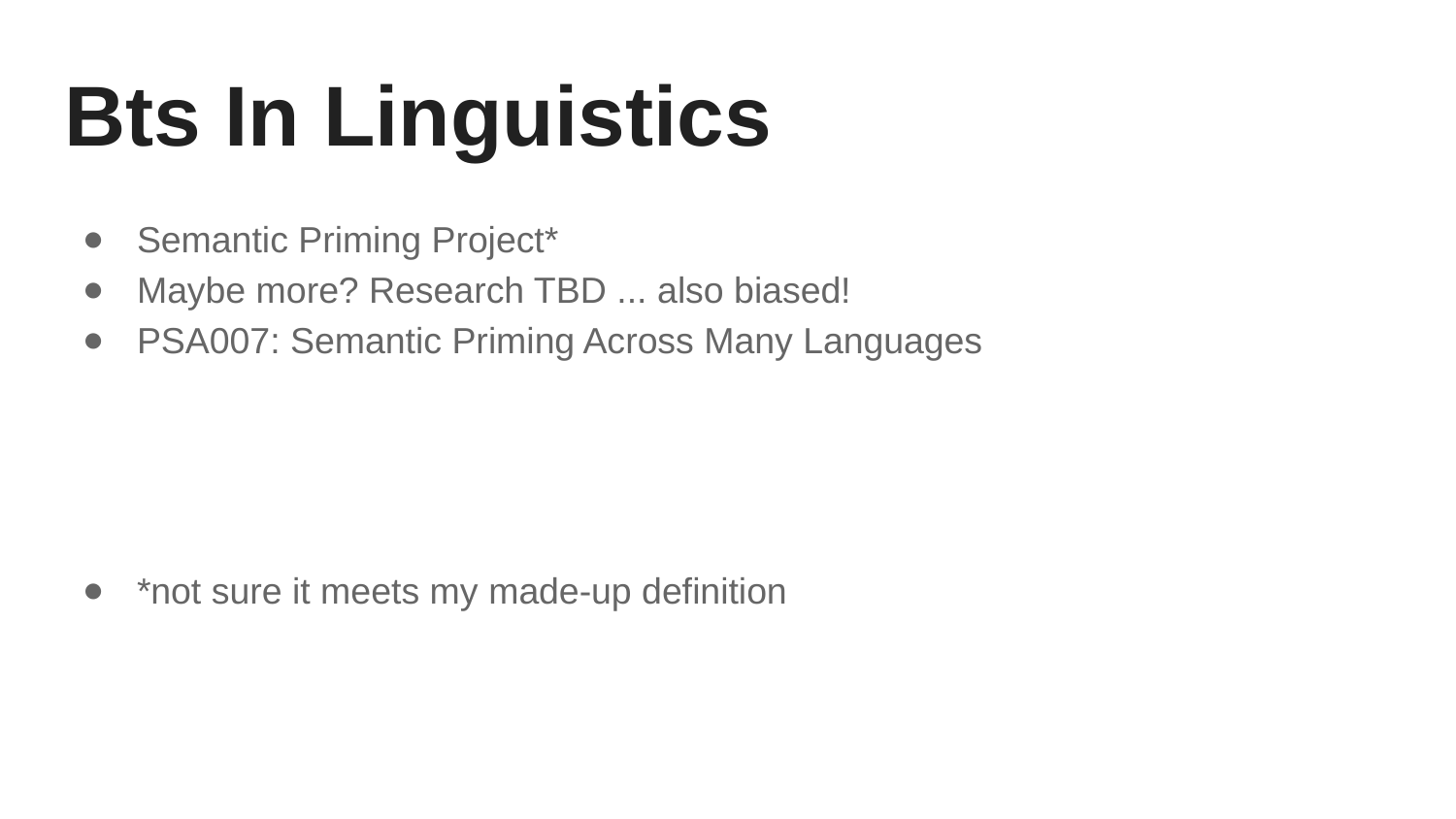

# Bts In Linguistics
Semantic Priming Project*
Maybe more? Research TBD ... also biased!
PSA007: Semantic Priming Across Many Languages

*not sure it meets my made-up definition